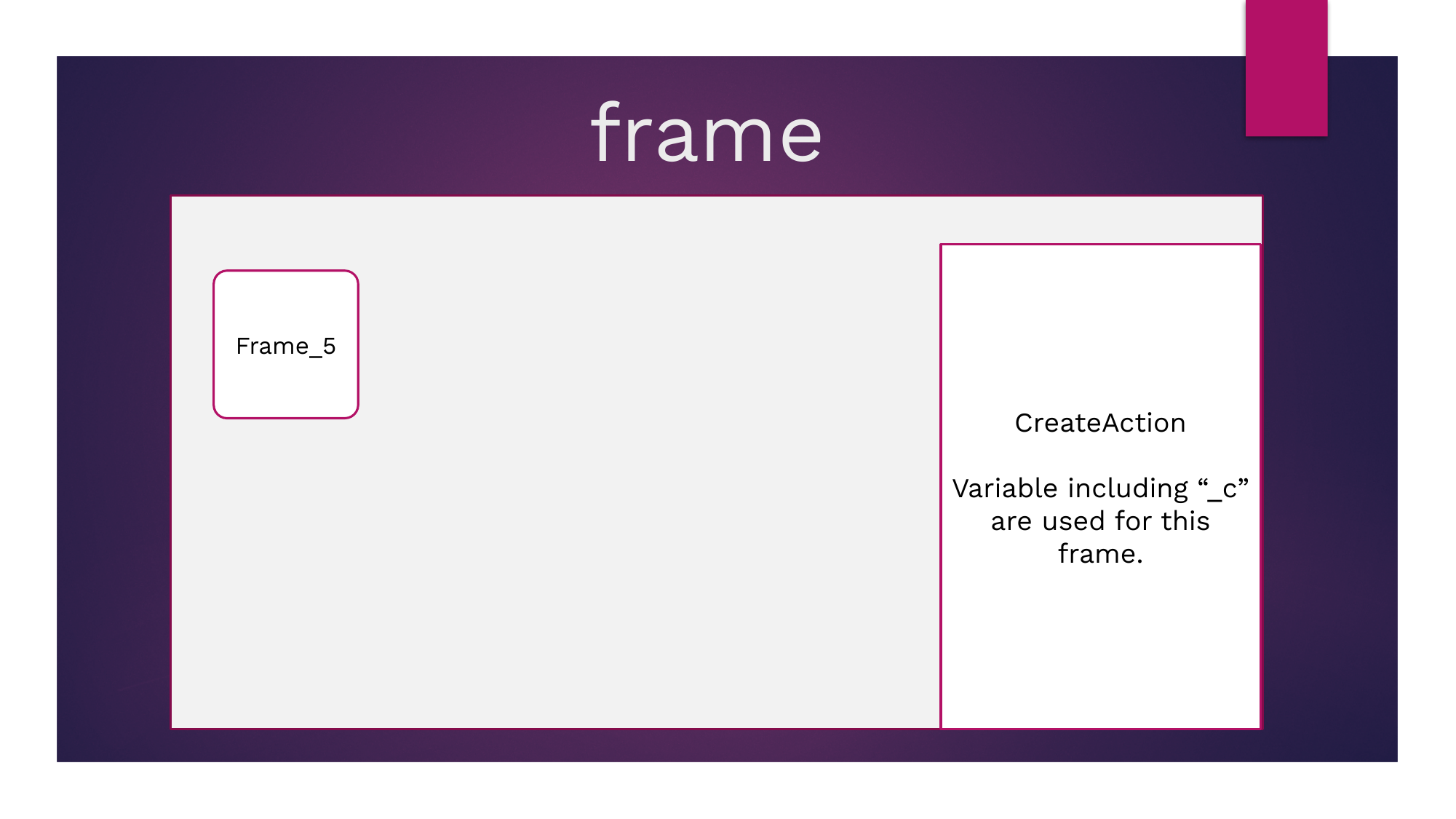

# frame

CreateAction

Variable including “_c” are used for this frame.
Frame_5